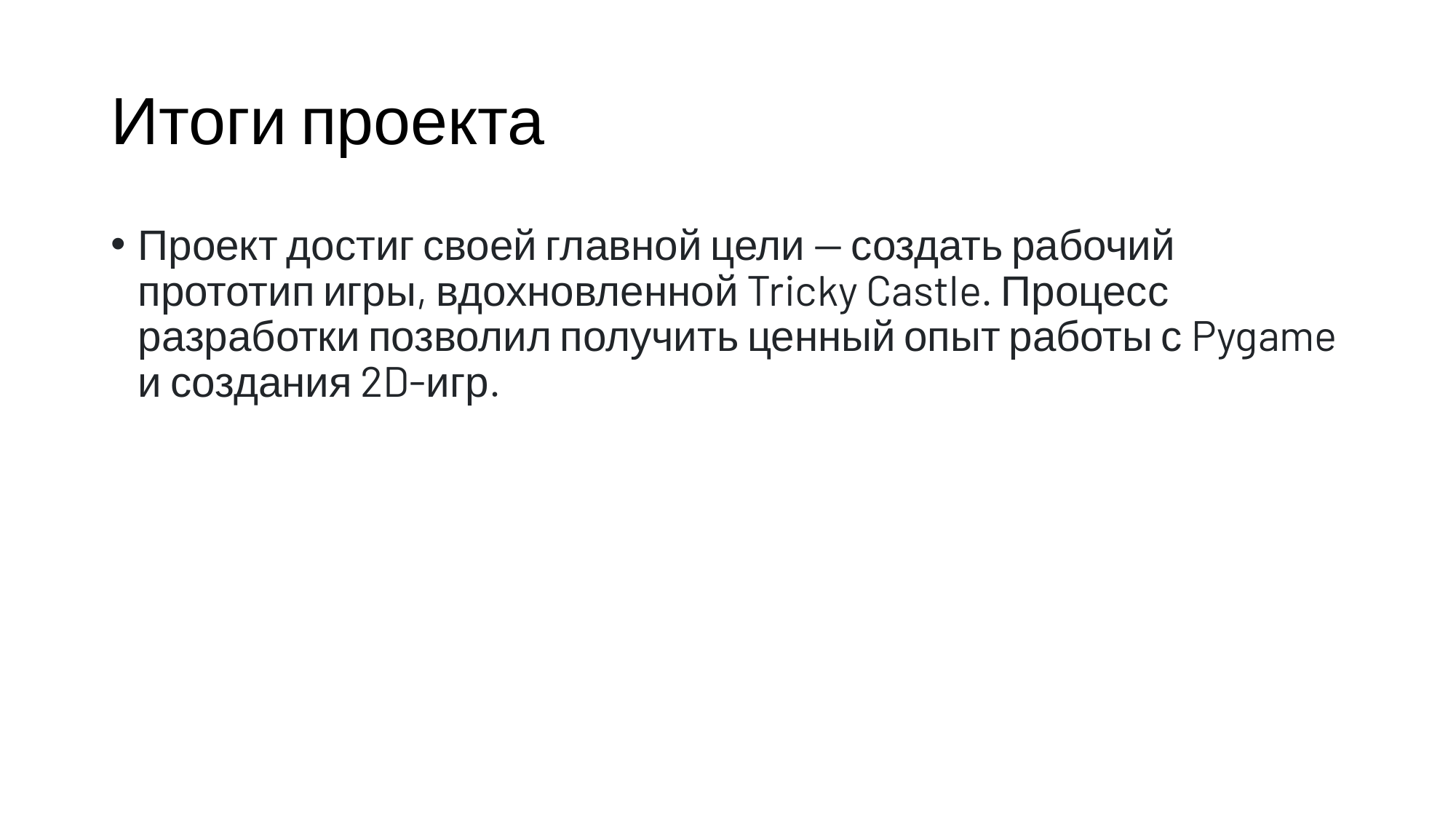

# Итоги проекта
Проект достиг своей главной цели — создать рабочий прототип игры, вдохновленной Tricky Castle. Процесс разработки позволил получить ценный опыт работы с Pygame и создания 2D-игр.